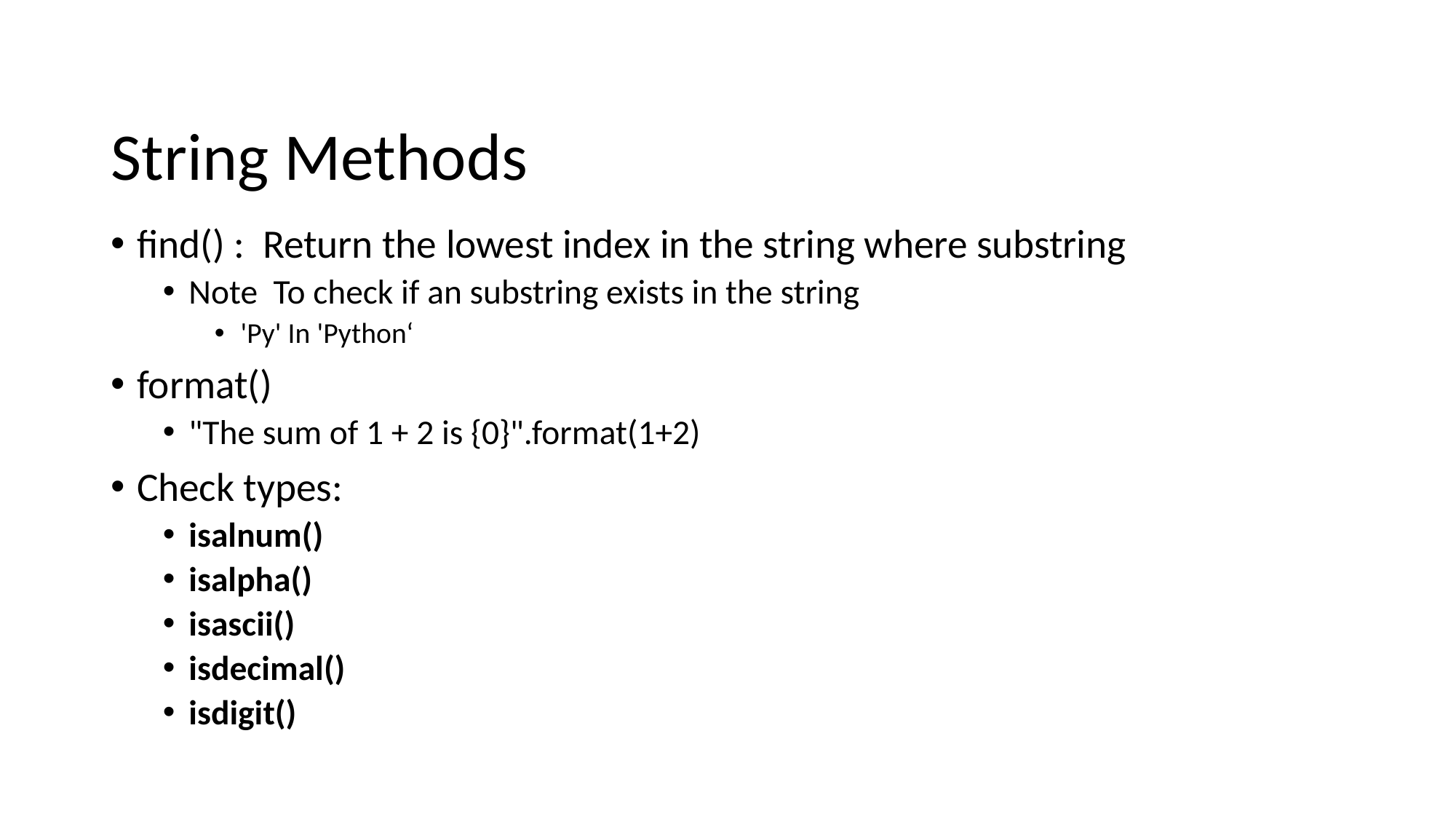

# String Methods
find() :  Return the lowest index in the string where substring
Note  To check if an substring exists in the string
'Py' In 'Python‘
format()
"The sum of 1 + 2 is {0}".format(1+2)
Check types:
isalnum()
isalpha()
isascii()
isdecimal()
isdigit()